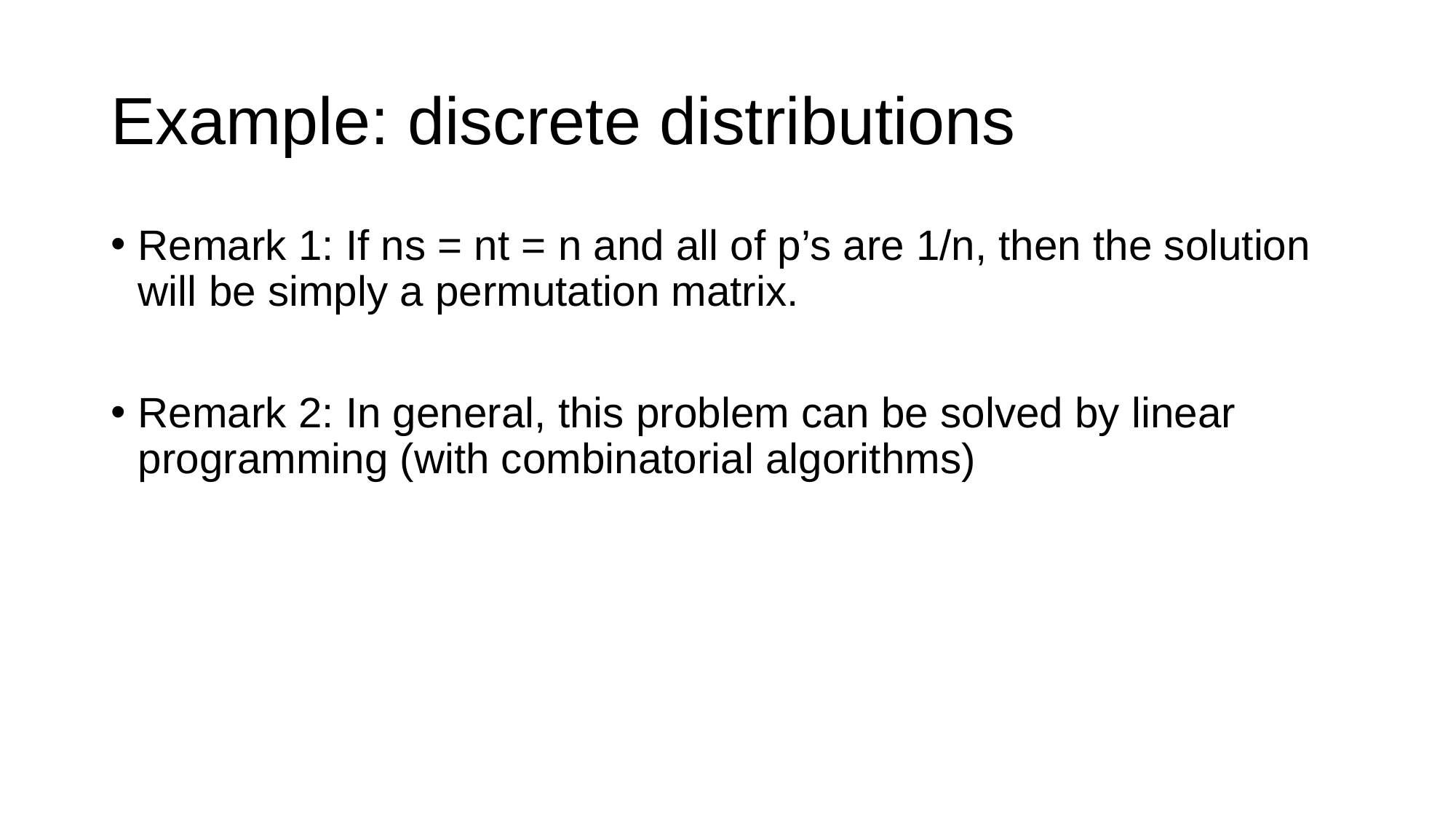

# Example: discrete distributions
Remark 1: If ns = nt = n and all of p’s are 1/n, then the solution will be simply a permutation matrix.

Remark 2: In general, this problem can be solved by linear programming (with combinatorial algorithms)